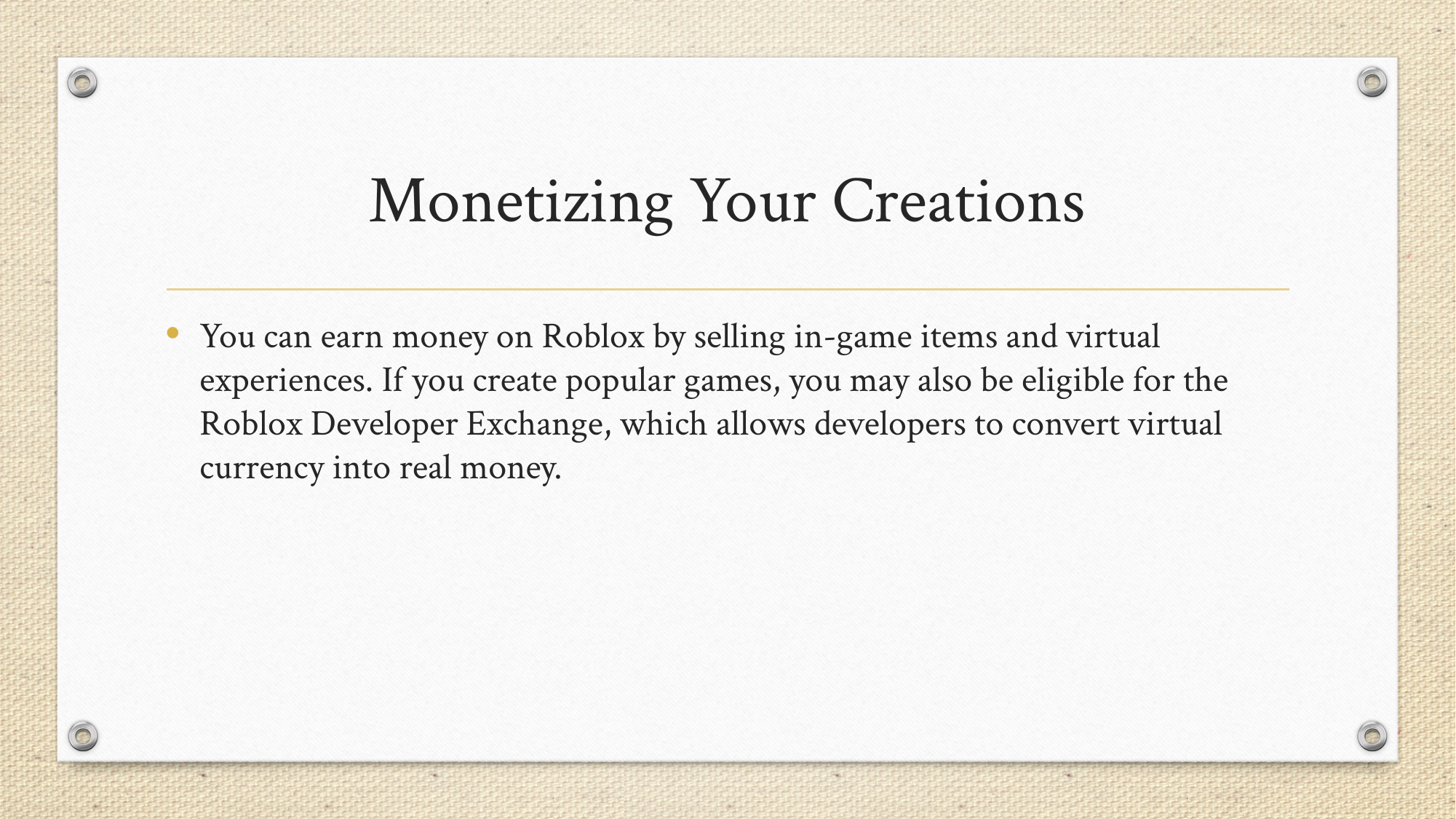

# Monetizing Your Creations
You can earn money on Roblox by selling in-game items and virtual experiences. If you create popular games, you may also be eligible for the Roblox Developer Exchange, which allows developers to convert virtual currency into real money.